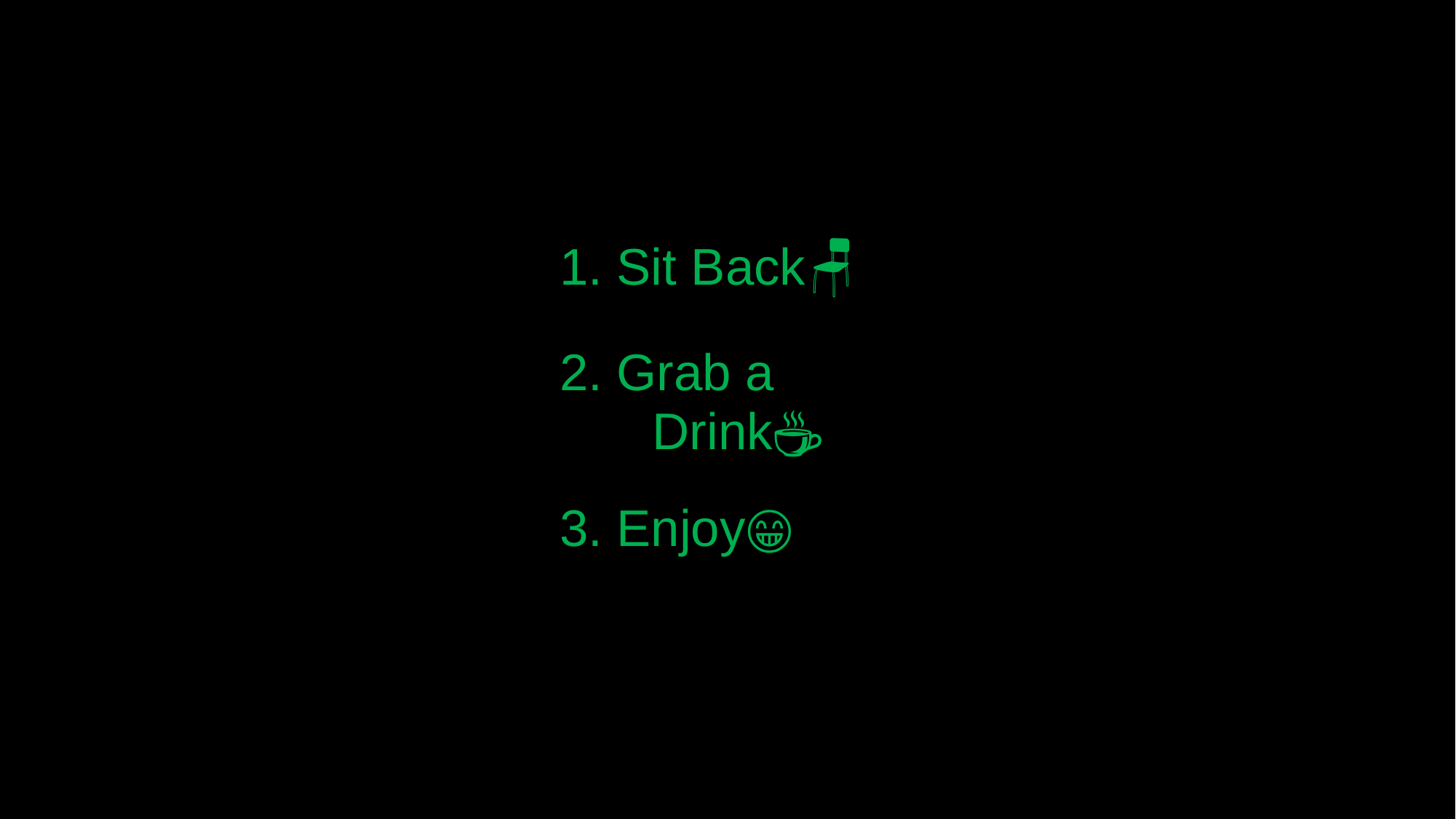

# 1. Sit Back🪑
2. Grab a
Drink☕
3. Enjoy😁